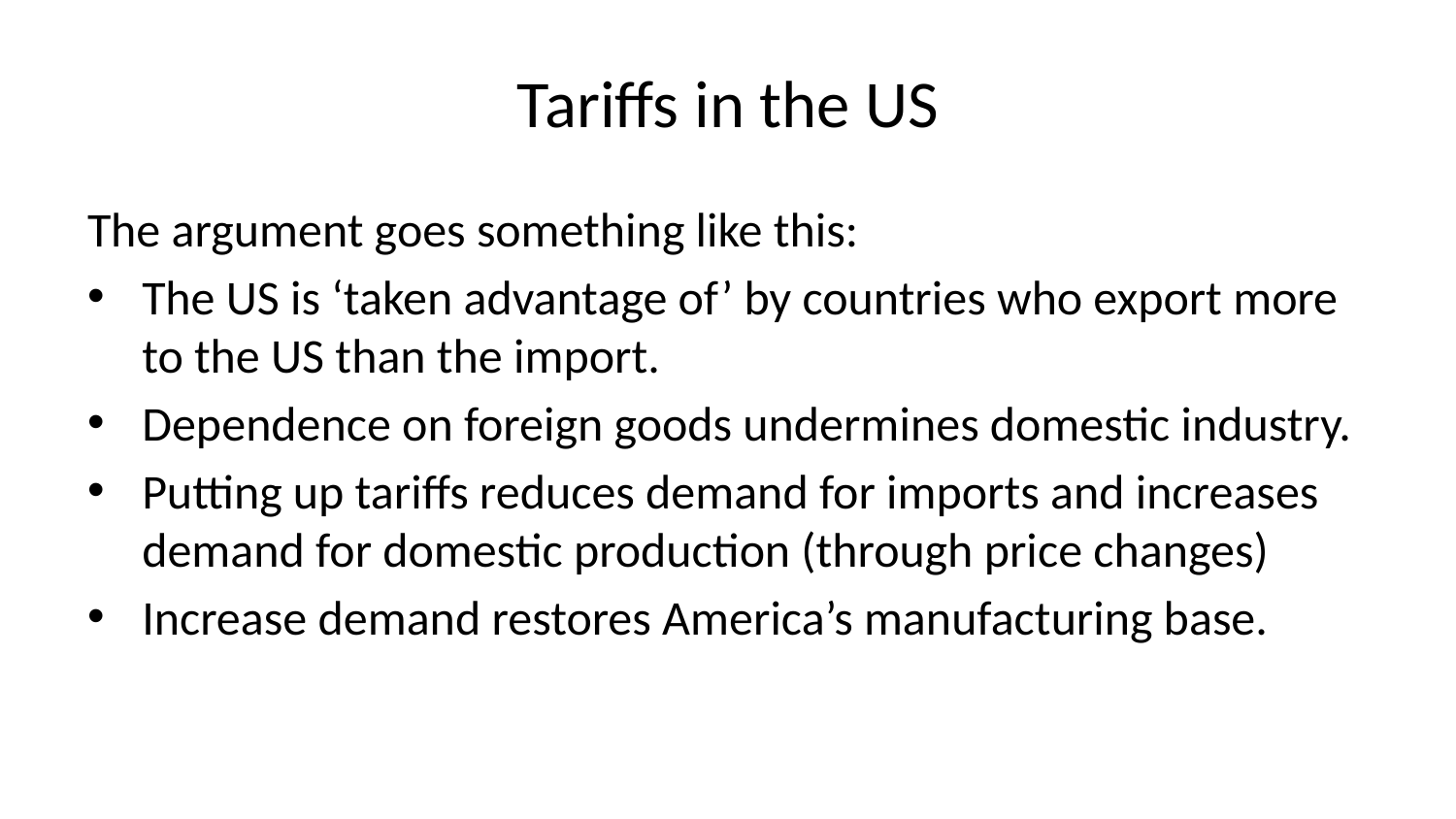

# Tariffs in the US
The argument goes something like this:
The US is ‘taken advantage of’ by countries who export more to the US than the import.
Dependence on foreign goods undermines domestic industry.
Putting up tariffs reduces demand for imports and increases demand for domestic production (through price changes)
Increase demand restores America’s manufacturing base.